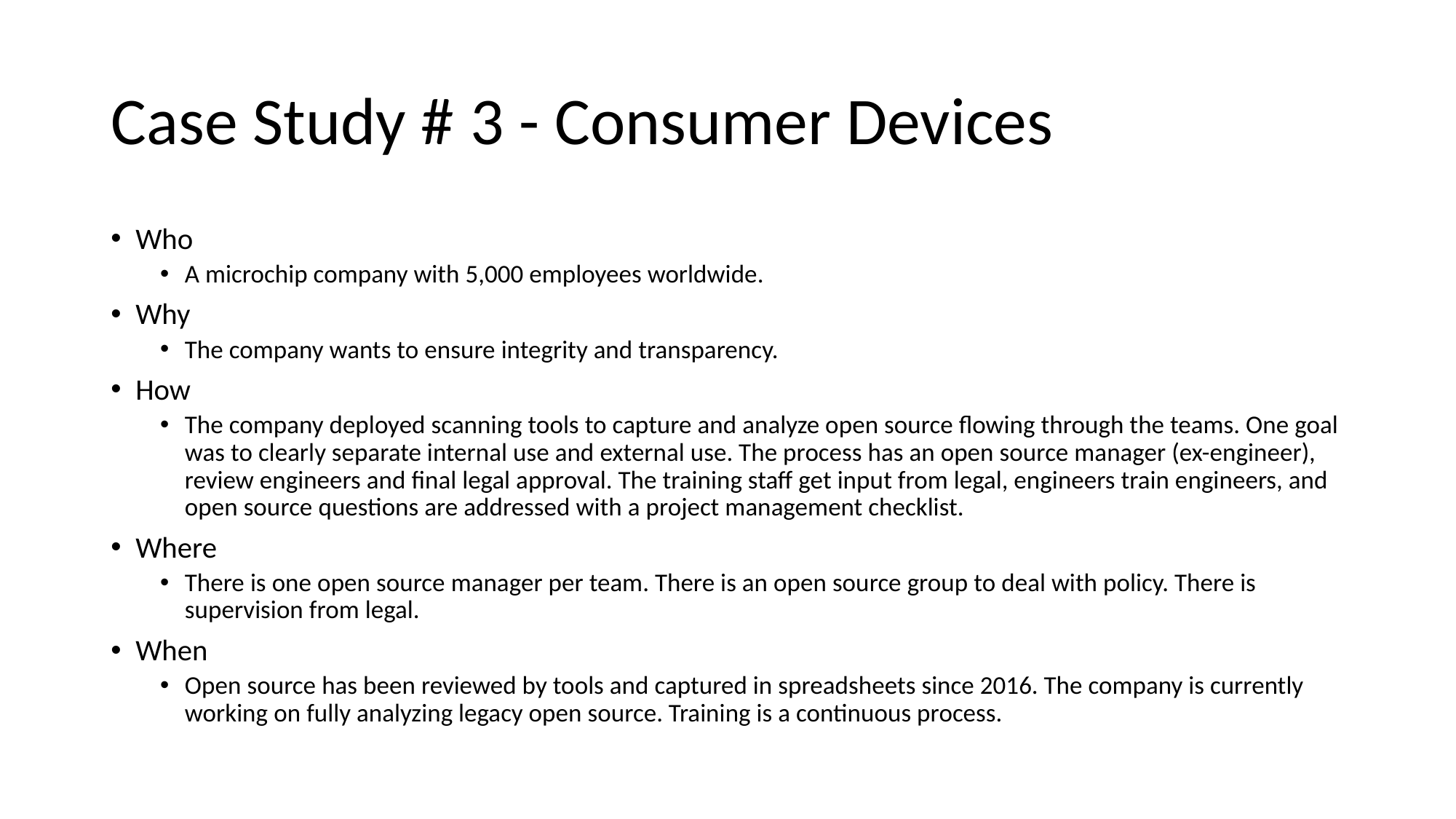

# Case Study # 3 - Consumer Devices
Who
A microchip company with 5,000 employees worldwide.
Why
The company wants to ensure integrity and transparency.
How
The company deployed scanning tools to capture and analyze open source flowing through the teams. One goal was to clearly separate internal use and external use. The process has an open source manager (ex-engineer), review engineers and final legal approval. The training staff get input from legal, engineers train engineers, and open source questions are addressed with a project management checklist.
Where
There is one open source manager per team. There is an open source group to deal with policy. There is supervision from legal.
When
Open source has been reviewed by tools and captured in spreadsheets since 2016. The company is currently working on fully analyzing legacy open source. Training is a continuous process.